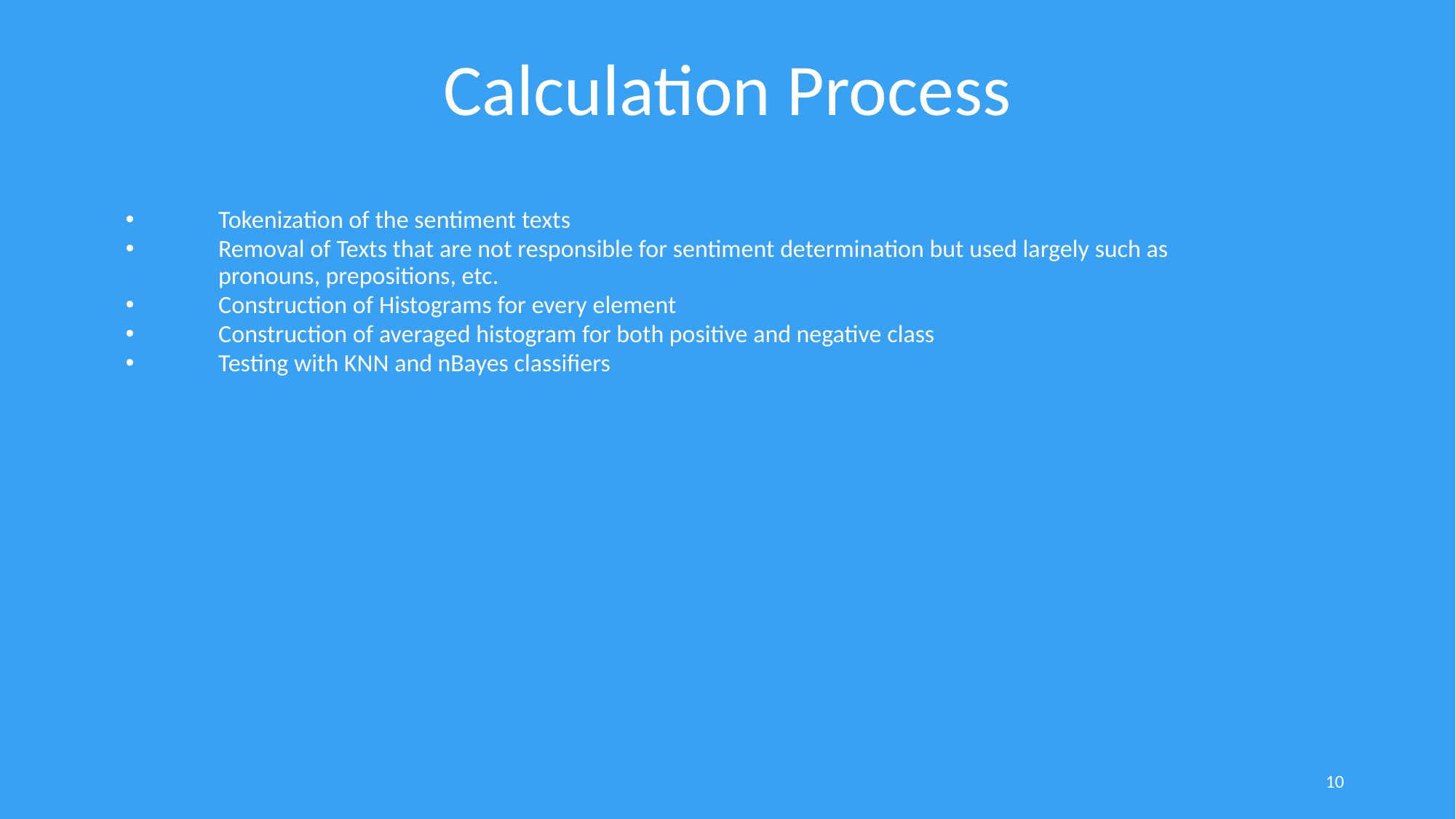

# Calculation Process
Tokenization of the sentiment texts
Removal of Texts that are not responsible for sentiment determination but used largely such as pronouns, prepositions, etc.
Construction of Histograms for every element
Construction of averaged histogram for both positive and negative class
Testing with KNN and nBayes classifiers

10